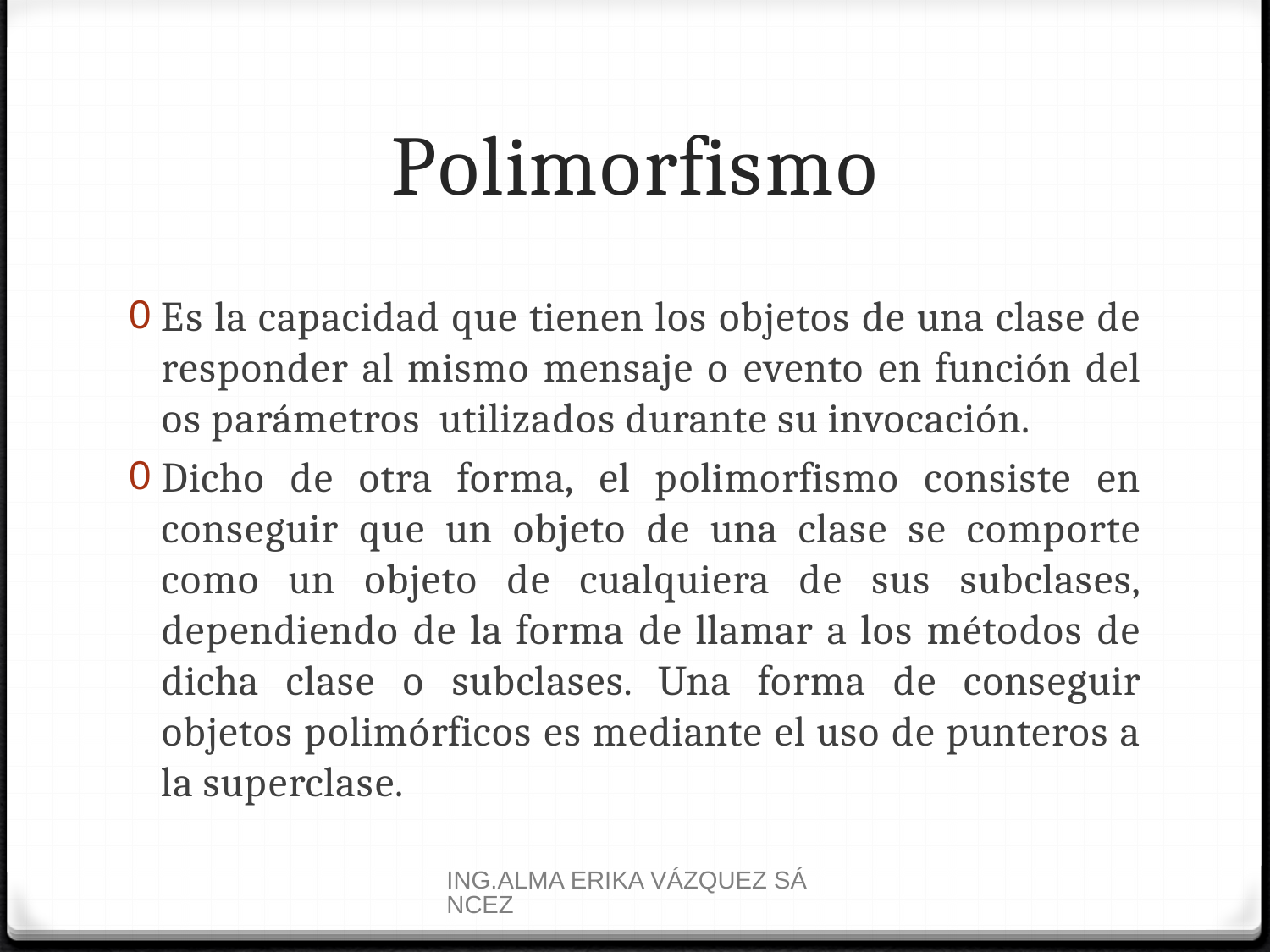

# Polimorfismo
Es la capacidad que tienen los objetos de una clase de responder al mismo mensaje o evento en función del os parámetros  utilizados durante su invocación.
Dicho de otra forma, el polimorfismo consiste en conseguir que un objeto de una clase se comporte como un objeto de cualquiera de sus subclases, dependiendo de la forma de llamar a los métodos de dicha clase o subclases. Una forma de conseguir objetos polimórficos es mediante el uso de punteros a la superclase.
ING.ALMA ERIKA VÁZQUEZ SÁNCEZ